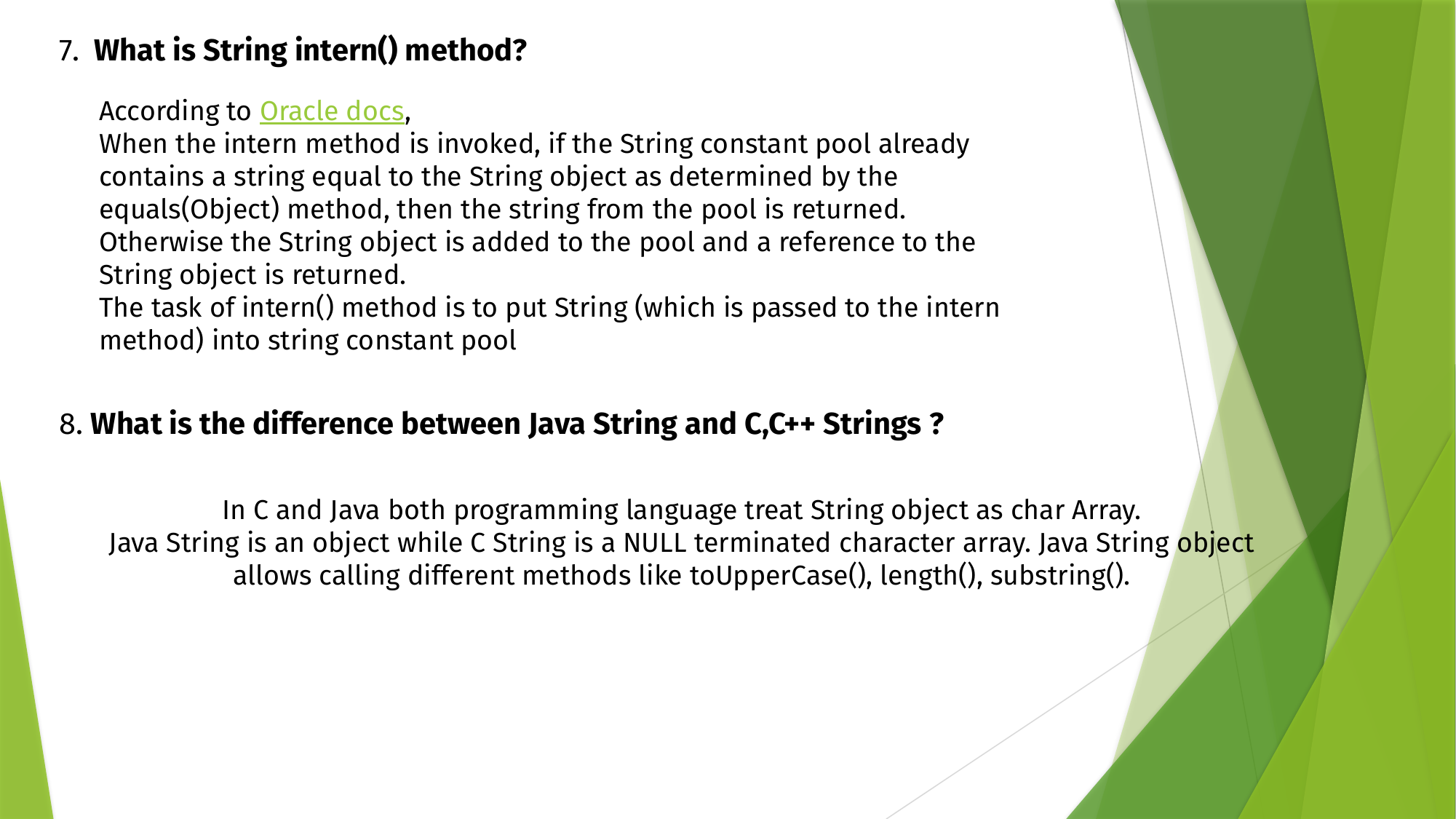

7.  What is String intern() method?
According to Oracle docs,
When the intern method is invoked, if the String constant pool already contains a string equal to the String object as determined by the equals(Object) method, then the string from the pool is returned.
Otherwise the String object is added to the pool and a reference to the String object is returned.
The task of intern() method is to put String (which is passed to the intern method) into string constant pool

8. What is the difference between Java String and C,C++ Strings ?
In C and Java both programming language treat String object as char Array.
Java String is an object while C String is a NULL terminated character array. Java String object allows calling different methods like toUpperCase(), length(), substring().